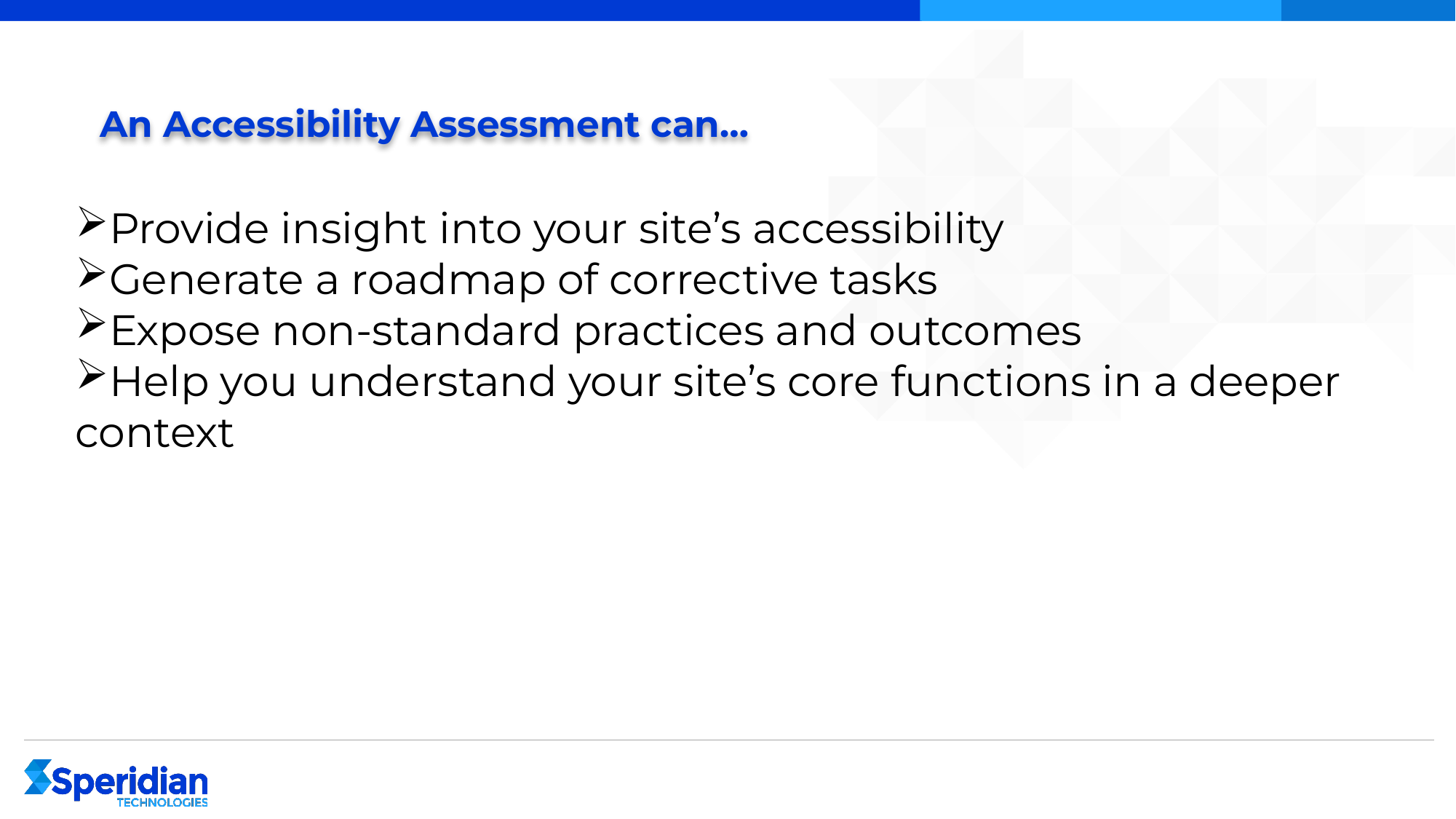

# An Accessibility Assessment can…
Provide insight into your site’s accessibility
Generate a roadmap of corrective tasks
Expose non-standard practices and outcomes
Help you understand your site’s core functions in a deeper   context